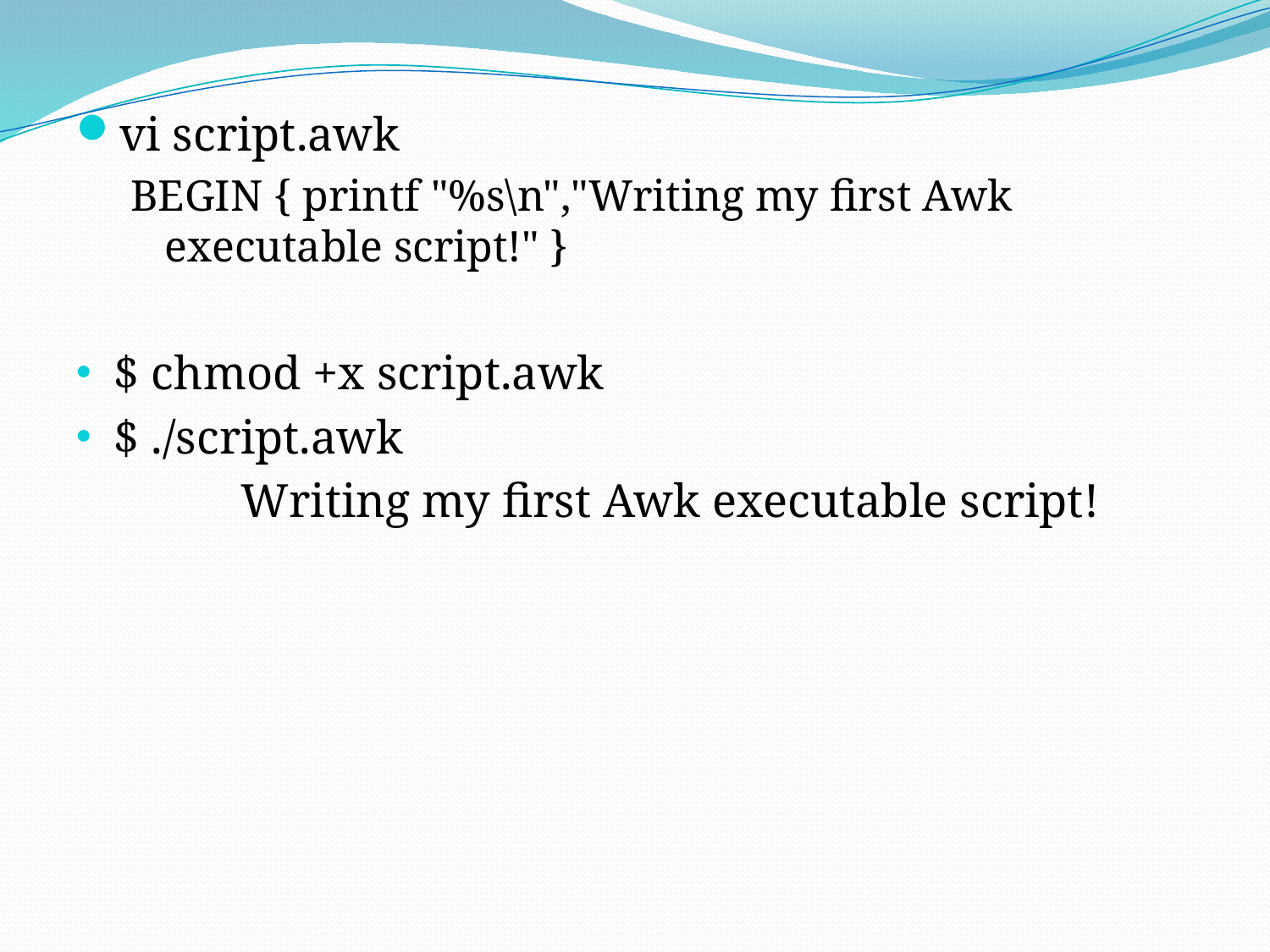

vi script.awk
BEGIN { printf "%s\n","Writing my first Awk executable script!" }

$ chmod +x script.awk
$ ./script.awk
		Writing my first Awk executable script!